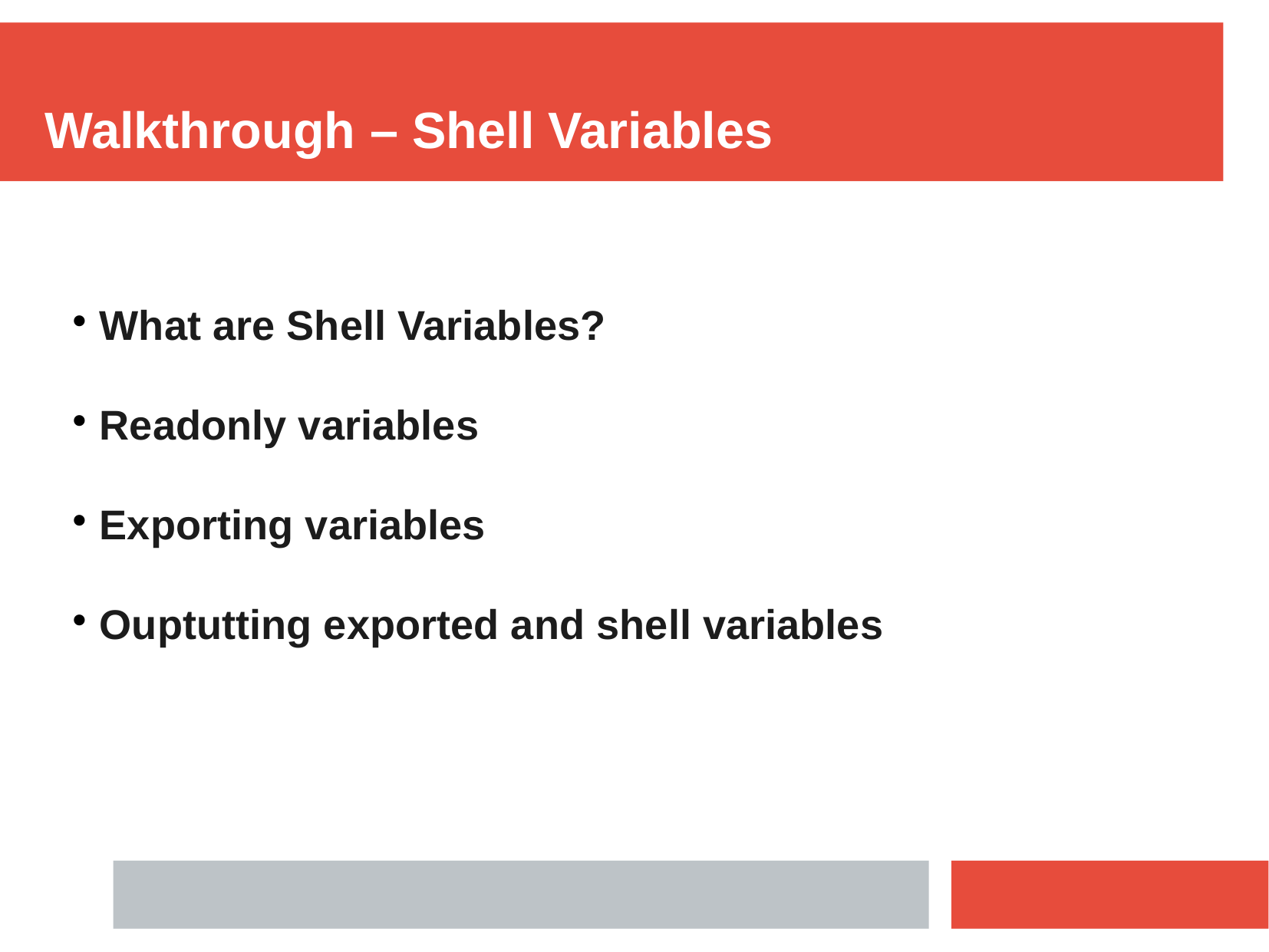

Walkthrough – Shell Variables

What are Shell Variables?

Readonly variables

Exporting variables

Ouptutting exported and shell variables